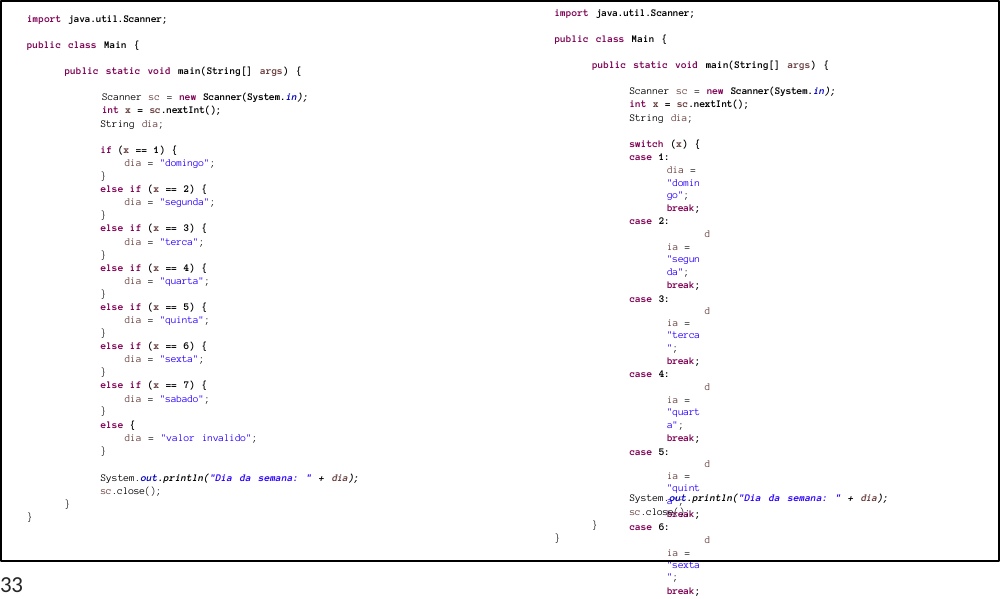

import java.util.Scanner;
import java.util.Scanner;
public class Main {
public class Main {
public static void main(String[] args) {
public static void main(String[] args) {
Scanner sc = new Scanner(System.in); int x = sc.nextInt();
String dia;
Scanner sc = new Scanner(System.in); int x = sc.nextInt();
String dia;
switch (x) { case 1:
dia = "domingo";
break; case 2:
dia = "segunda";
break; case 3:
dia = "terca";
break; case 4:
dia = "quarta";
break; case 5:
dia = "quinta";
break; case 6:
dia = "sexta";
break; case 7:
dia = "sabado";
break; default:
dia = "valor invalido";
break;
}
if (x == 1) {
dia = "domingo";
}
else if (x == 2) {
dia = "segunda";
}
else if (x == 3) {
dia = "terca";
}
else if (x == 4) {
dia = "quarta";
}
else if (x == 5) {
dia = "quinta";
}
else if (x == 6) {
dia = "sexta";
}
else if (x == 7) {
dia = "sabado";
}
else {
dia = "valor invalido";
}
System.out.println("Dia da semana: " + dia);
sc.close();
System.out.println("Dia da semana: " + dia);
sc.close();
}
}
}
}
33